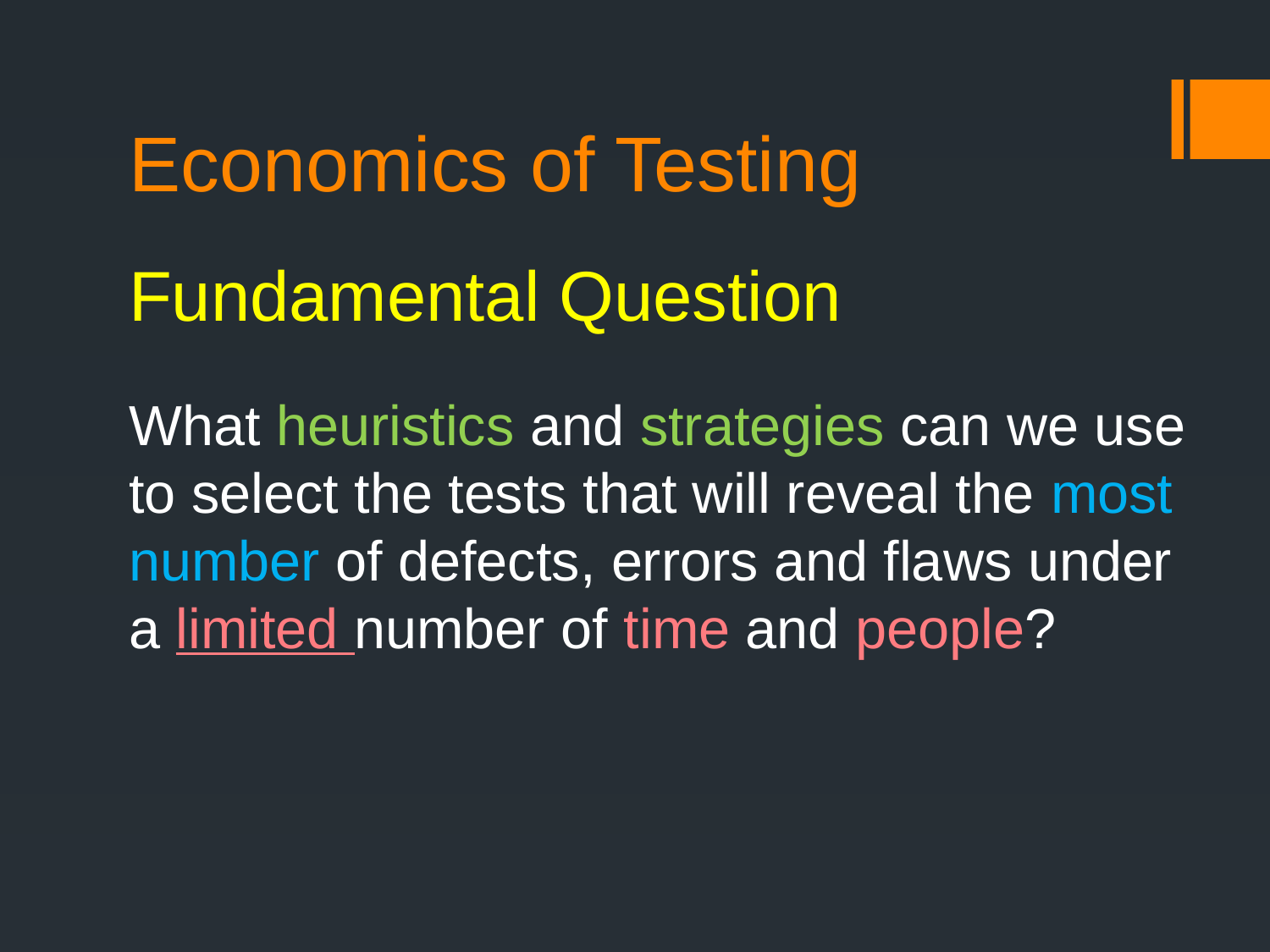

# Economics of Testing
Fundamental Question
What heuristics and strategies can we use to select the tests that will reveal the most number of defects, errors and flaws under a limited number of time and people?